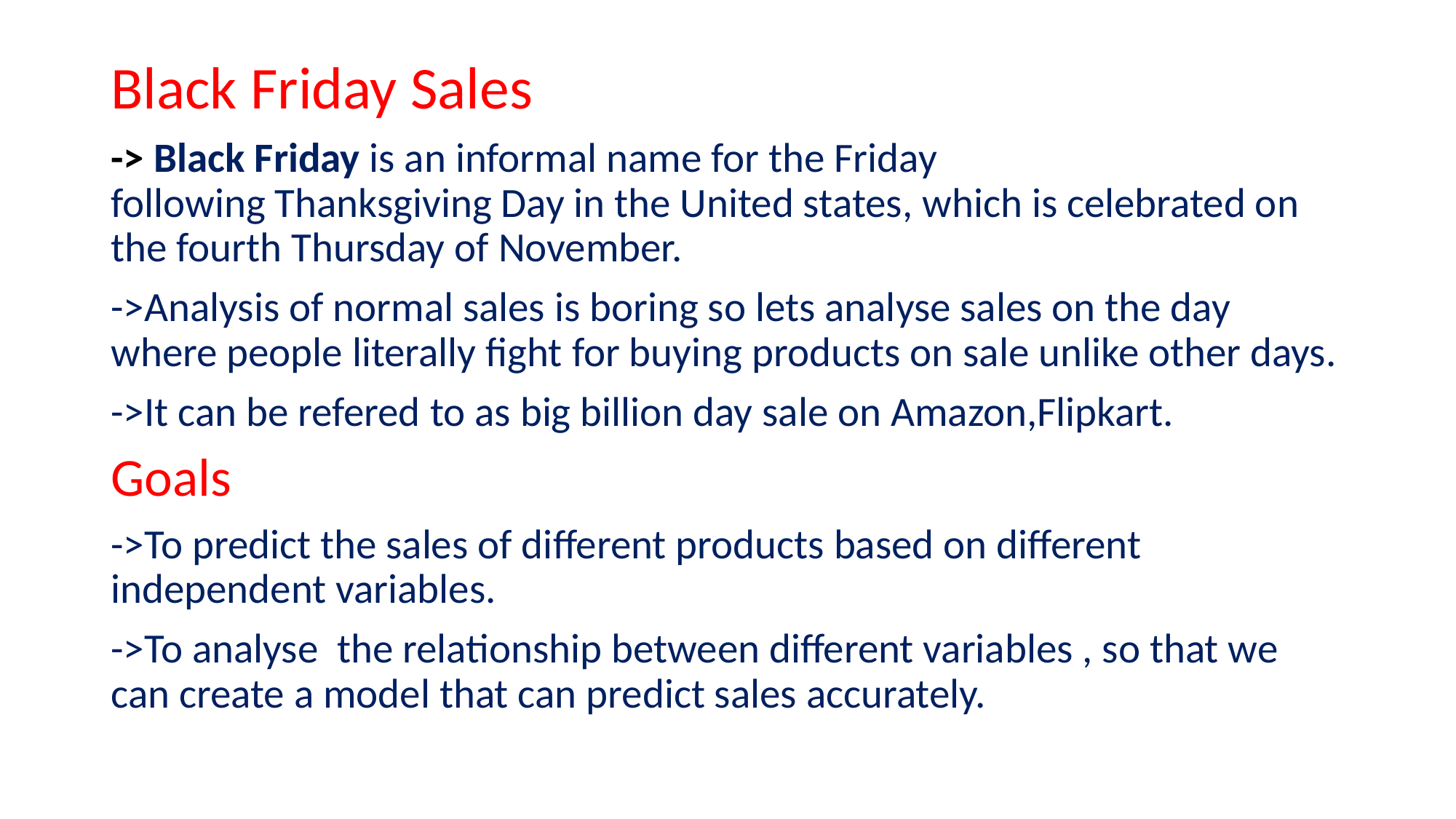

Black Friday Sales
-> Black Friday is an informal name for the Friday    following Thanksgiving Day in the United states, which is celebrated on the fourth Thursday of November.
->Analysis of normal sales is boring so lets analyse sales on the day where people literally fight for buying products on sale unlike other days.
->It can be refered to as big billion day sale on Amazon,Flipkart.
Goals
->To predict the sales of different products based on different independent variables.
->To analyse  the relationship between different variables , so that we can create a model that can predict sales accurately.